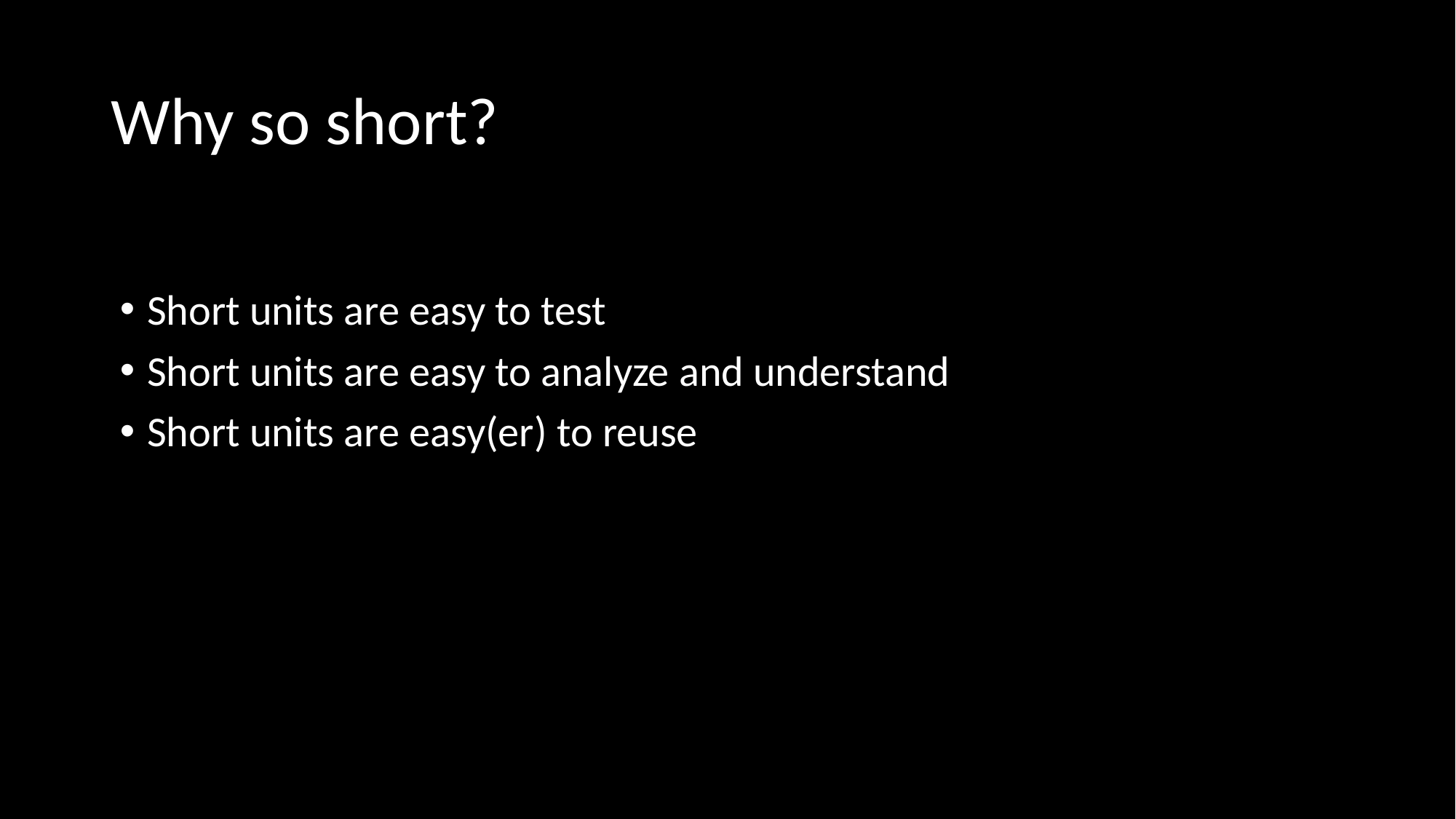

# Why so short?
Short units are easy to test
Short units are easy to analyze and understand
Short units are easy(er) to reuse